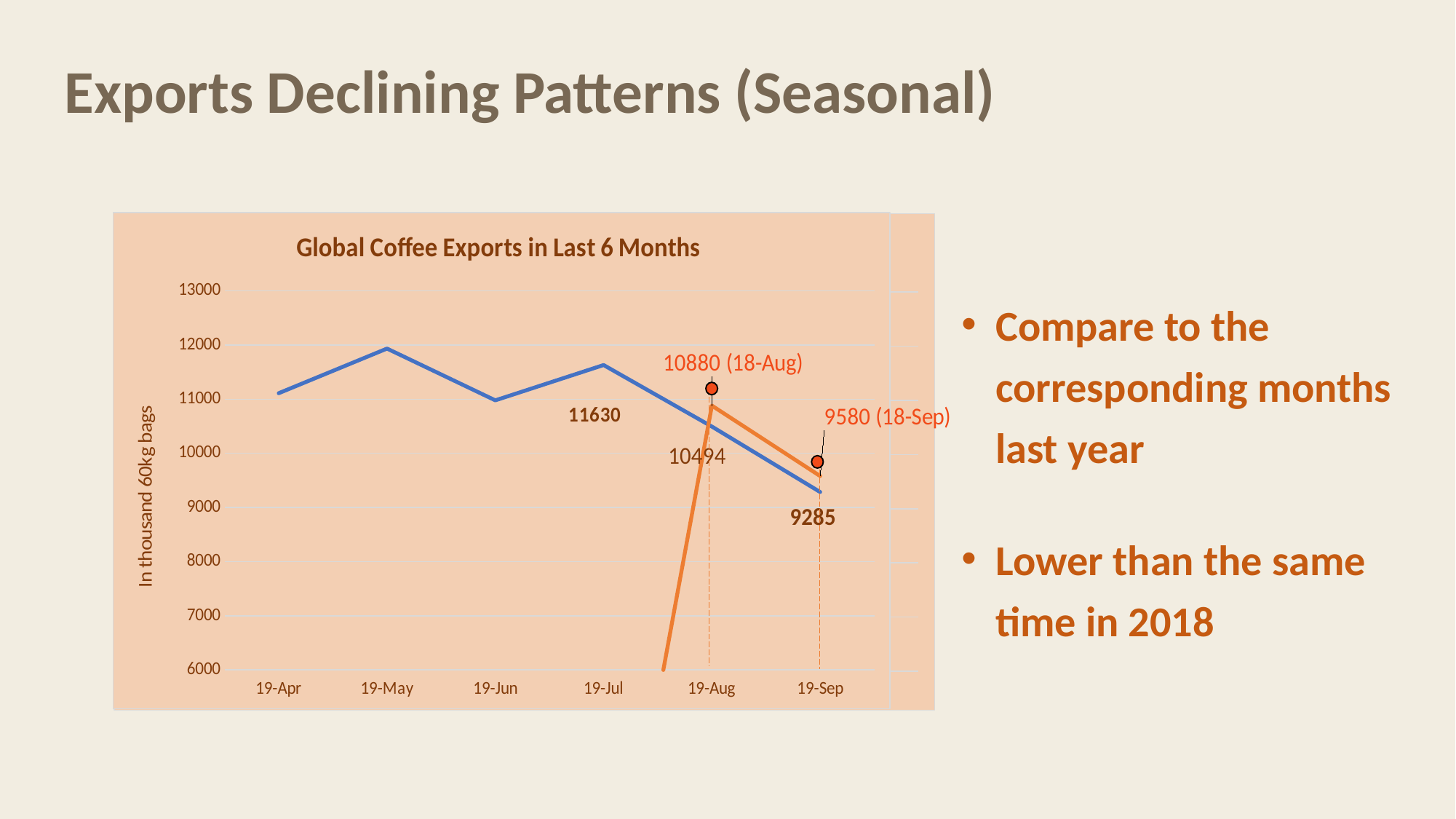

Exports Declining Patterns (Seasonal)

### Chart: Global Coffee Exports in Last 6 Months

| Category | In thousand 60kg bags  |  |
|---|---|---|
| 43574 | 11110.0 | 0.0 |
| 43604 | 11934.0 | 0.0 |
| 43635 | 10978.0 | 0.0 |
| 43665 | 11630.0 | 0.0 |
| 43696 | 10494.0 | 10880.0 |
| 43727 | 9285.0 | 9580.0 |

### Chart: Global Exports in Last 6 Months

| Category | In thousand 60kg bags  |
|---|---|
| 43574 | 11110.0 |
| 43604 | 11934.0 |
| 43635 | 10978.0 |
| 43665 | 11630.0 |
| 43696 | 10494.0 |
| 43727 | 9285.0 |
Compare to the corresponding months last year

Lower than the same time in 2018